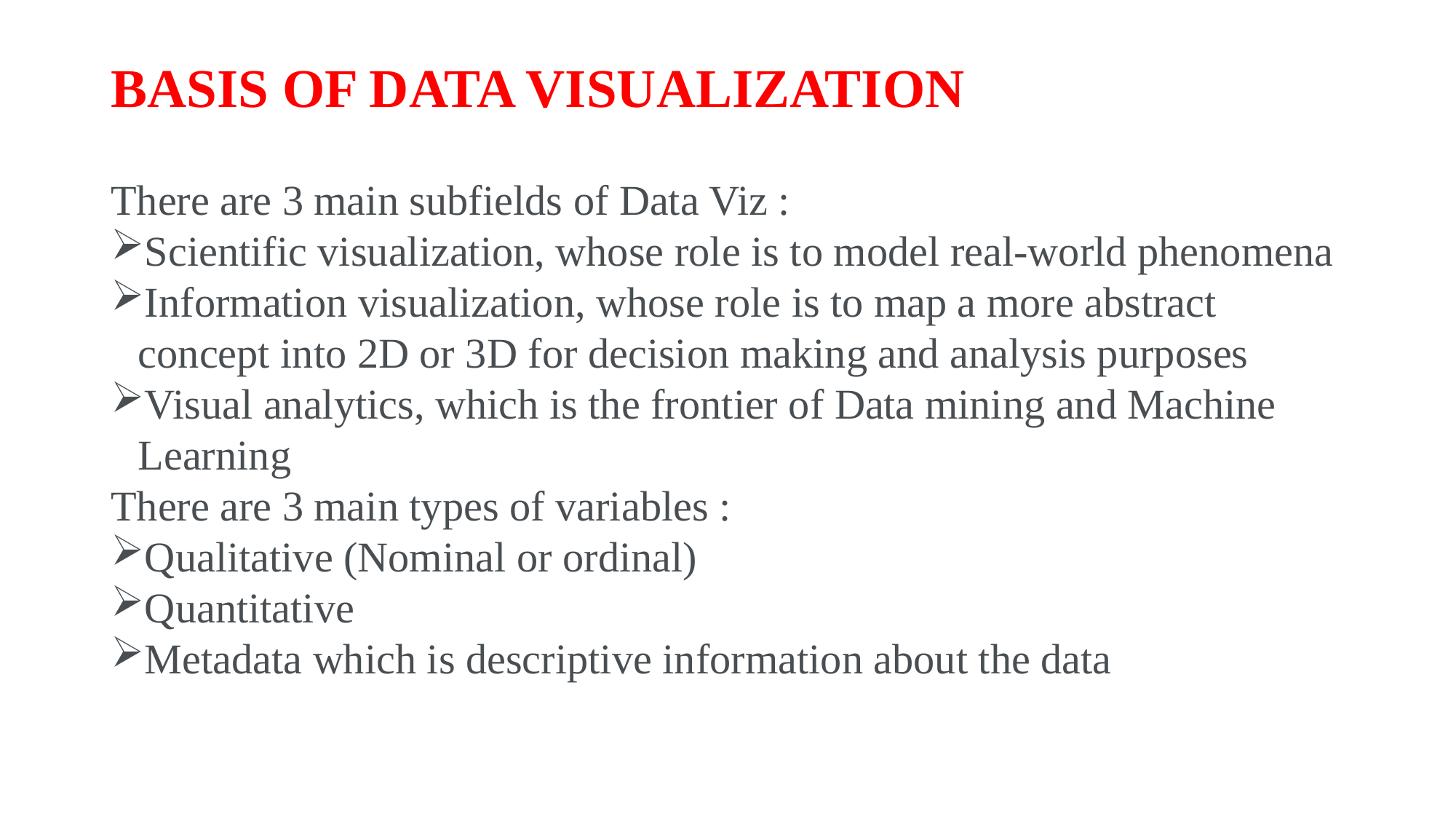

# BASIS OF DATA VISUALIZATION
There are 3 main subfields of Data Viz :
Scientific visualization, whose role is to model real-world phenomena
Information visualization, whose role is to map a more abstract concept into 2D or 3D for decision making and analysis purposes
Visual analytics, which is the frontier of Data mining and Machine Learning
There are 3 main types of variables :
Qualitative (Nominal or ordinal)
Quantitative
Metadata which is descriptive information about the data